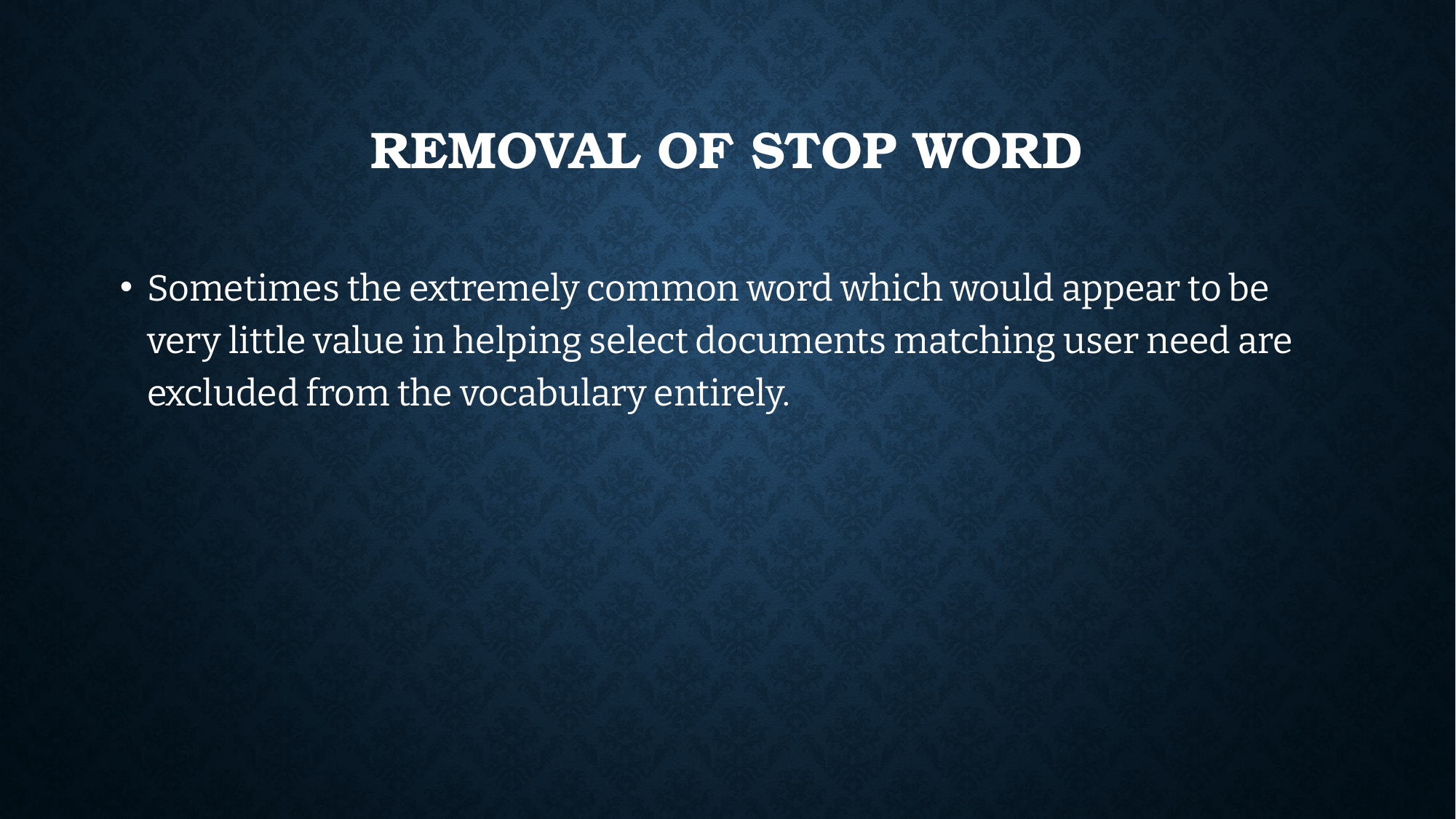

# REMOVAL OF STOP WORD
Sometimes the extremely common word which would appear to be very little value in helping select documents matching user need are excluded from the vocabulary entirely.